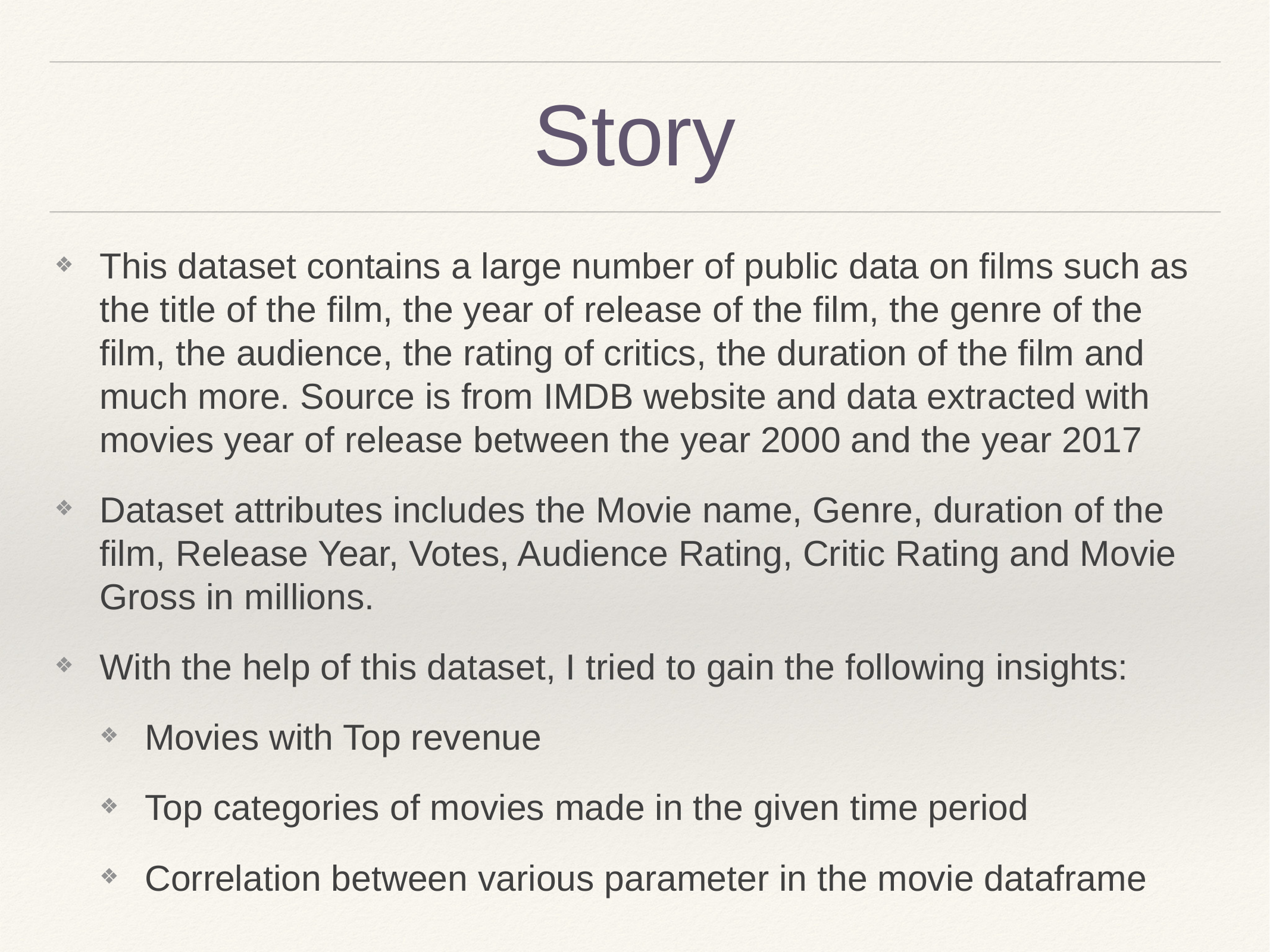

# Story
This dataset contains a large number of public data on films such as the title of the film, the year of release of the film, the genre of the film, the audience, the rating of critics, the duration of the film and much more. Source is from IMDB website and data extracted with movies year of release between the year 2000 and the year 2017
Dataset attributes includes the Movie name, Genre, duration of the film, Release Year, Votes, Audience Rating, Critic Rating and Movie Gross in millions.
With the help of this dataset, I tried to gain the following insights:
Movies with Top revenue
Top categories of movies made in the given time period
Correlation between various parameter in the movie dataframe